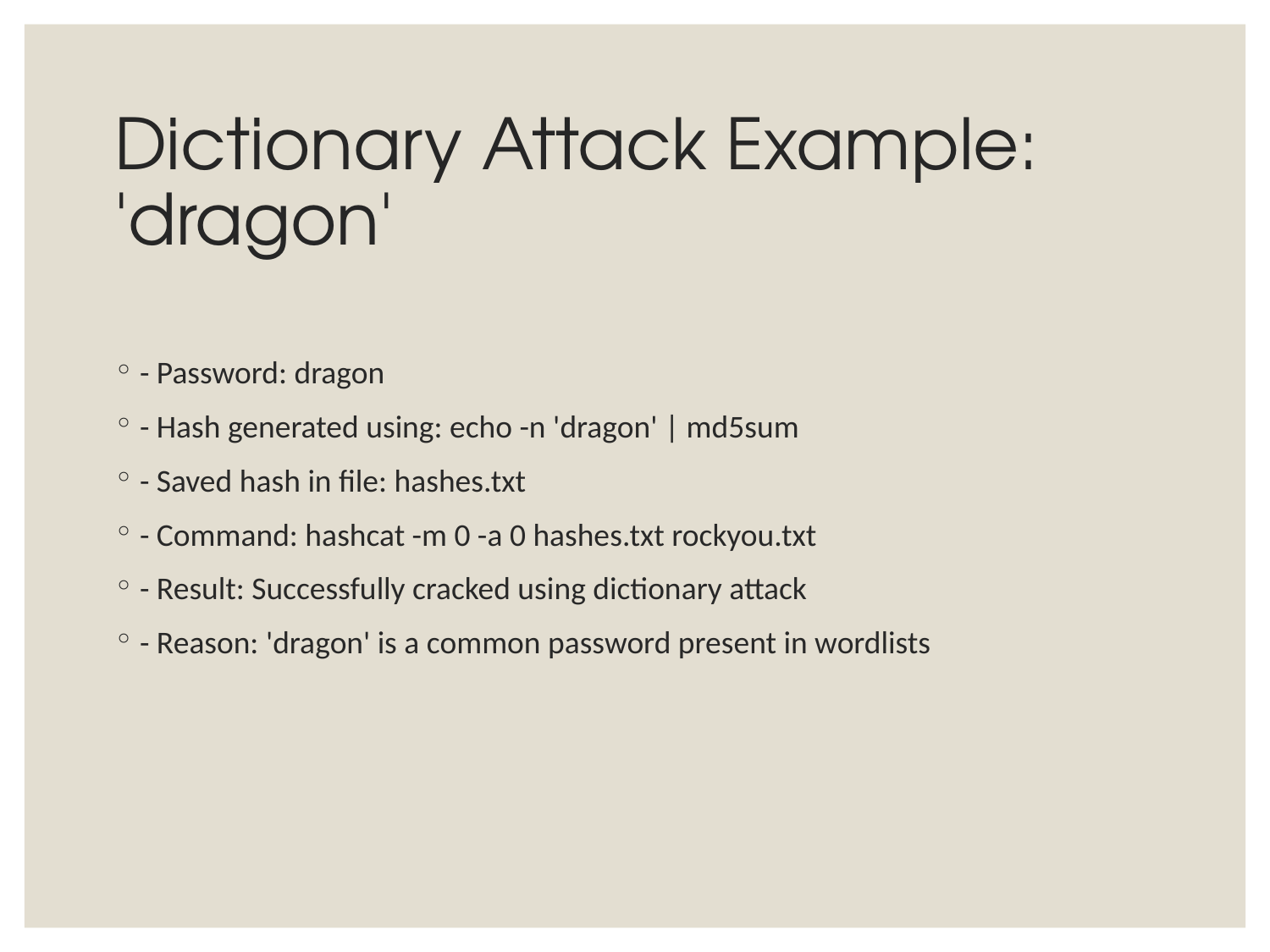

# Dictionary Attack Example: 'dragon'

- Password: dragon
- Hash generated using: echo -n 'dragon' | md5sum
- Saved hash in file: hashes.txt
- Command: hashcat -m 0 -a 0 hashes.txt rockyou.txt
- Result: Successfully cracked using dictionary attack
- Reason: 'dragon' is a common password present in wordlists